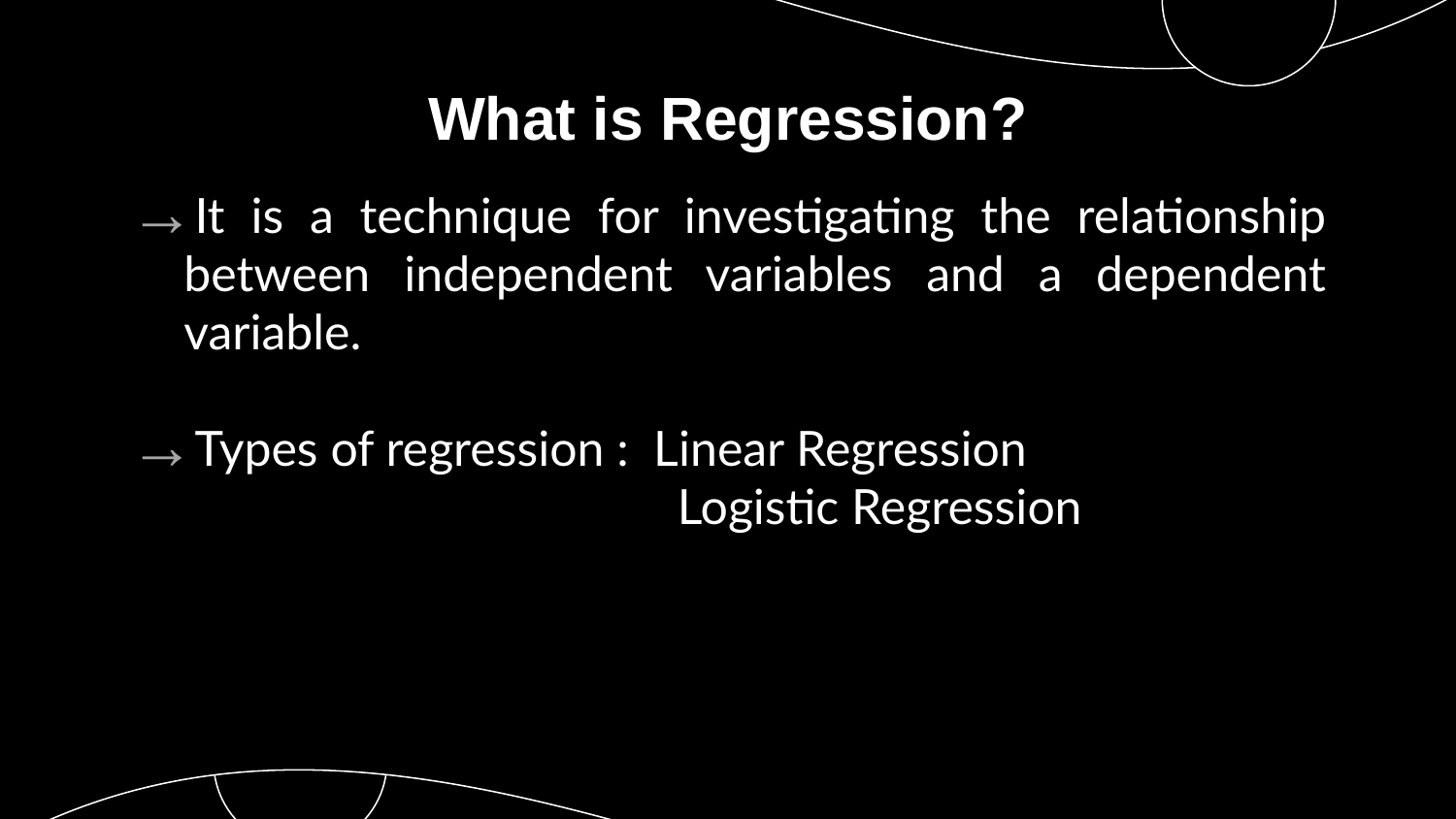

# What is Regression?
It is a technique for investigating the relationship between independent variables and a dependent variable.

Types of regression :  Linear Regression
			         Logistic Regression